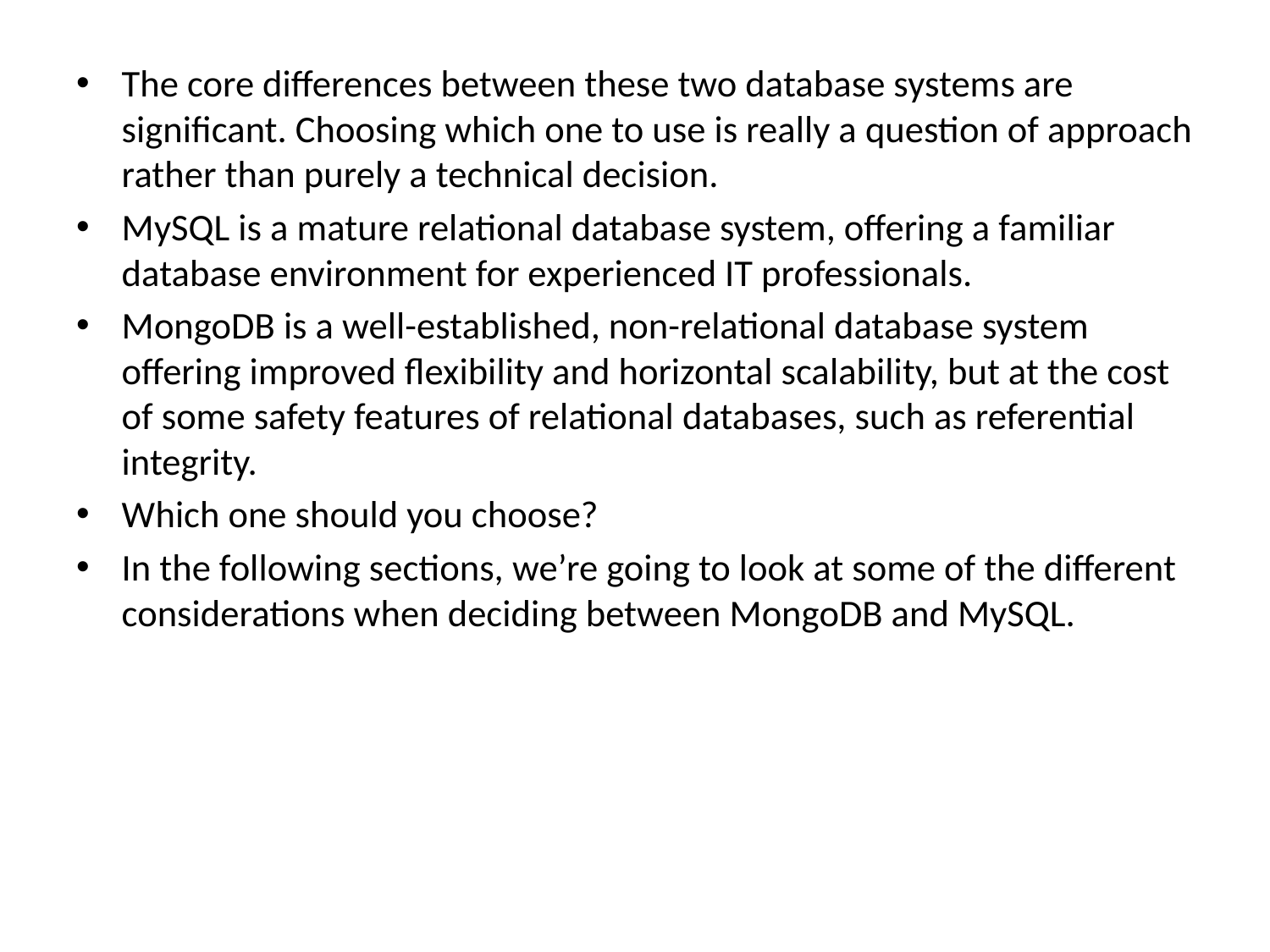

The core differences between these two database systems are significant. Choosing which one to use is really a question of approach rather than purely a technical decision.
MySQL is a mature relational database system, offering a familiar database environment for experienced IT professionals.
MongoDB is a well-established, non-relational database system offering improved flexibility and horizontal scalability, but at the cost of some safety features of relational databases, such as referential integrity.
Which one should you choose?
In the following sections, we’re going to look at some of the different considerations when deciding between MongoDB and MySQL.